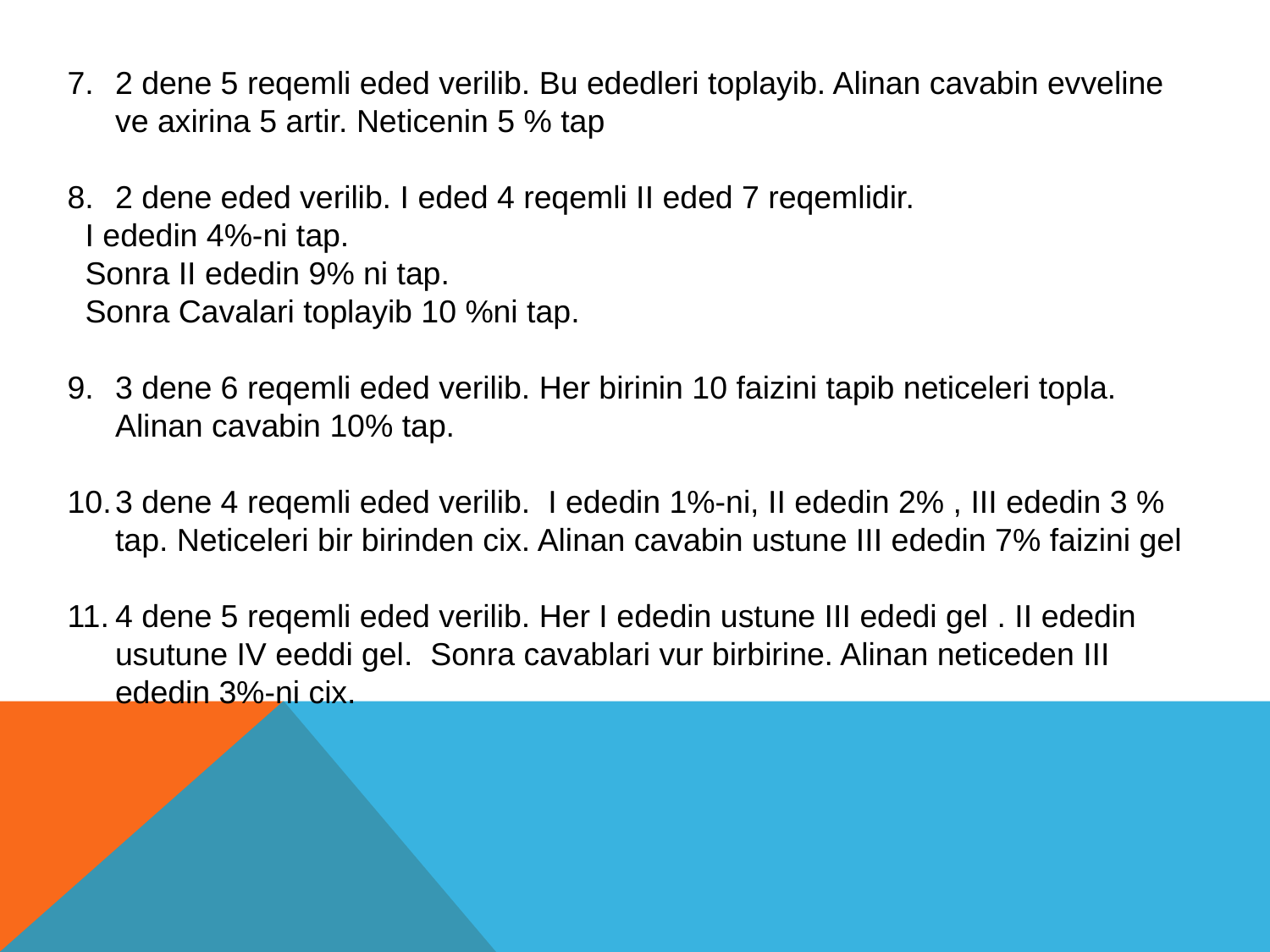

2 dene 5 reqemli eded verilib. Bu ededleri toplayib. Alinan cavabin evveline ve axirina 5 artir. Neticenin 5 % tap

2 dene eded verilib. I eded 4 reqemli II eded 7 reqemlidir.
  I ededin 4%-ni tap.
  Sonra II ededin 9% ni tap.
  Sonra Cavalari toplayib 10 %ni tap.

3 dene 6 reqemli eded verilib. Her birinin 10 faizini tapib neticeleri topla. Alinan cavabin 10% tap.

3 dene 4 reqemli eded verilib.  I ededin 1%-ni, II ededin 2% , III ededin 3 % tap. Neticeleri bir birinden cix. Alinan cavabin ustune III ededin 7% faizini gel

4 dene 5 reqemli eded verilib. Her I ededin ustune III ededi gel . II ededin usutune IV eeddi gel.  Sonra cavablari vur birbirine. Alinan neticeden III ededin 3%-ni cix.